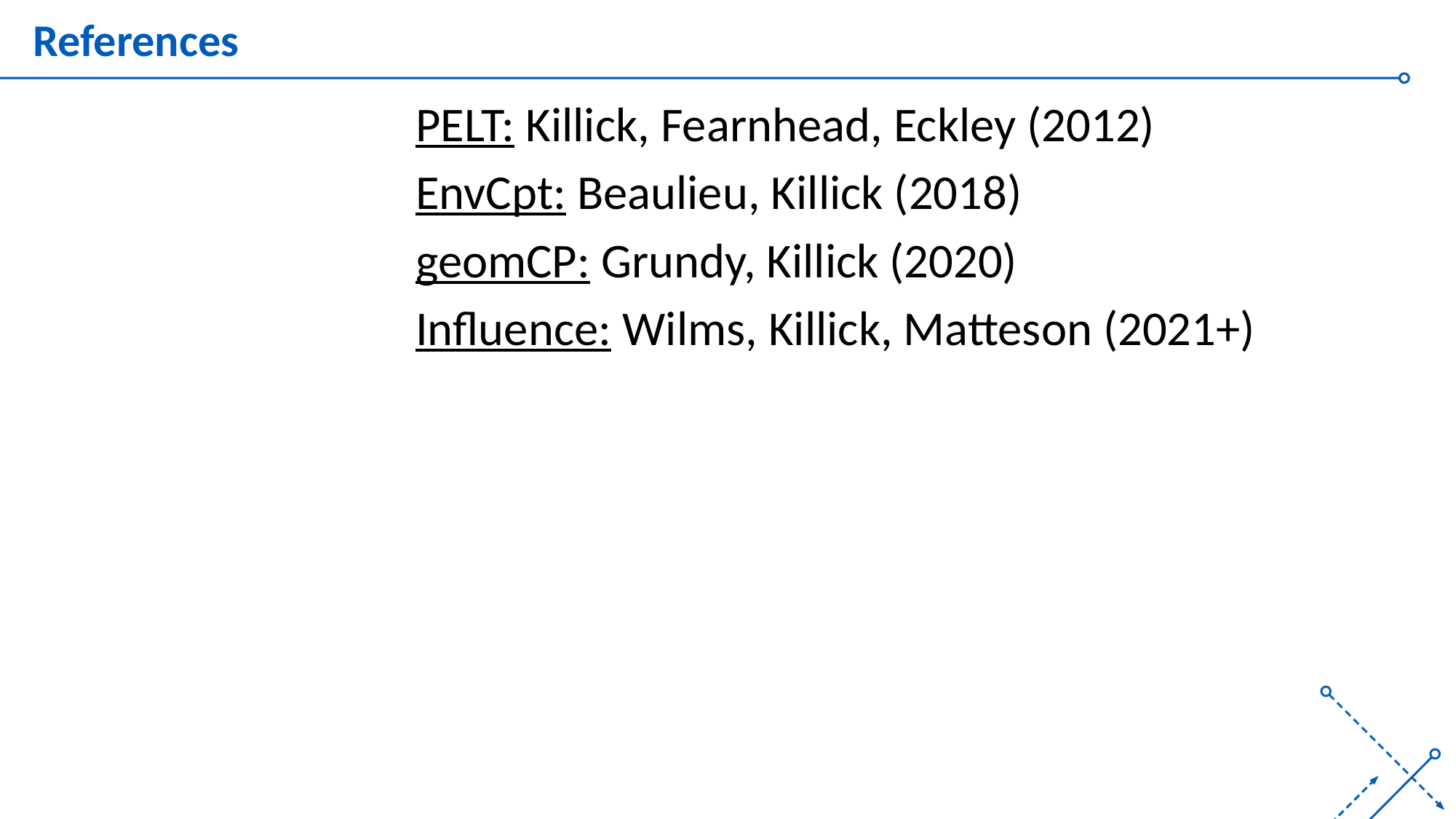

# References
PELT: Killick, Fearnhead, Eckley (2012)
EnvCpt: Beaulieu, Killick (2018)
geomCP: Grundy, Killick (2020)
Influence: Wilms, Killick, Matteson (2021+)